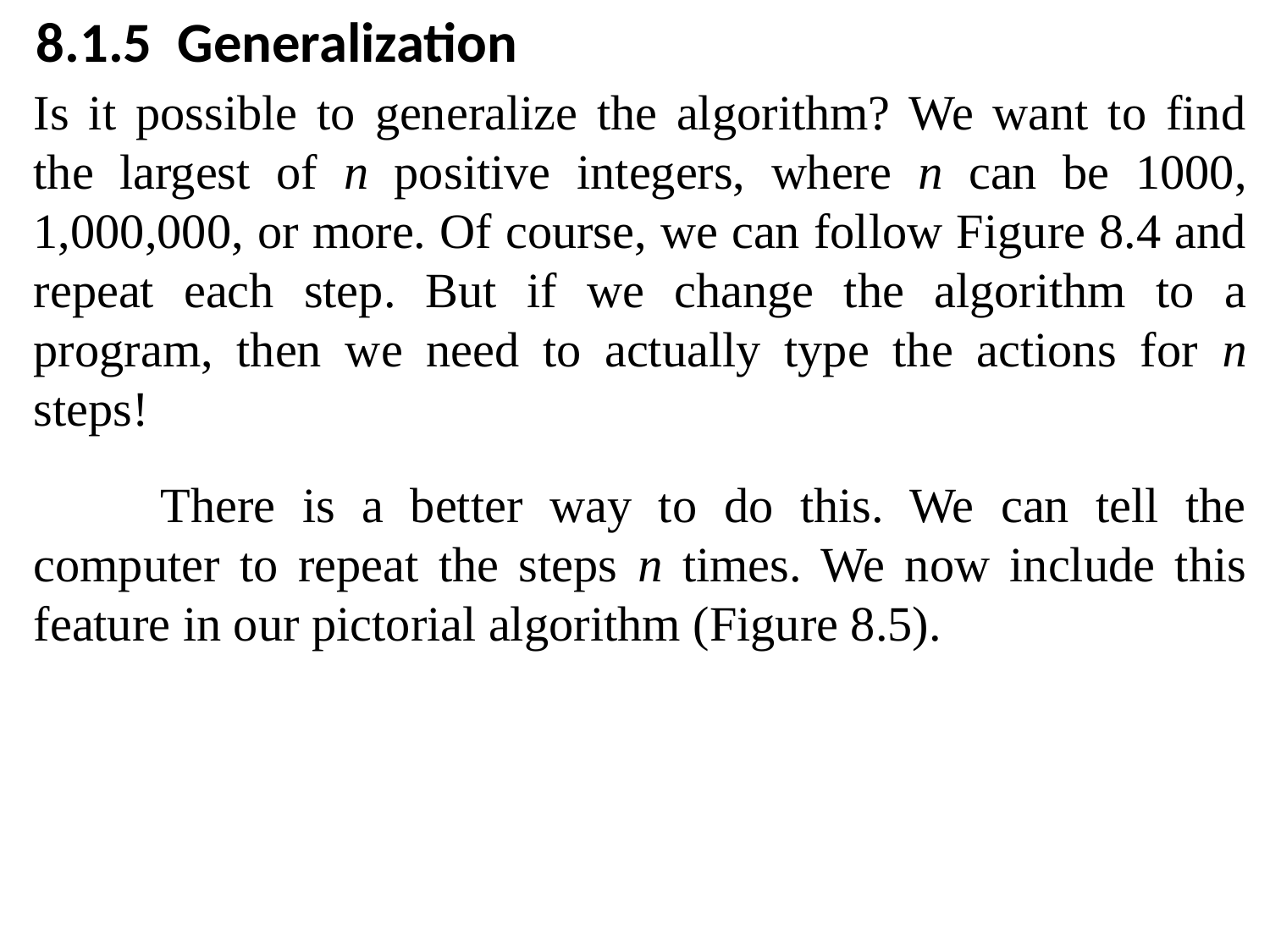

8.1.5  Generalization
Is it possible to generalize the algorithm? We want to find the largest of n positive integers, where n can be 1000, 1,000,000, or more. Of course, we can follow Figure 8.4 and repeat each step. But if we change the algorithm to a program, then we need to actually type the actions for n steps!
	There is a better way to do this. We can tell the computer to repeat the steps n times. We now include this feature in our pictorial algorithm (Figure 8.5).